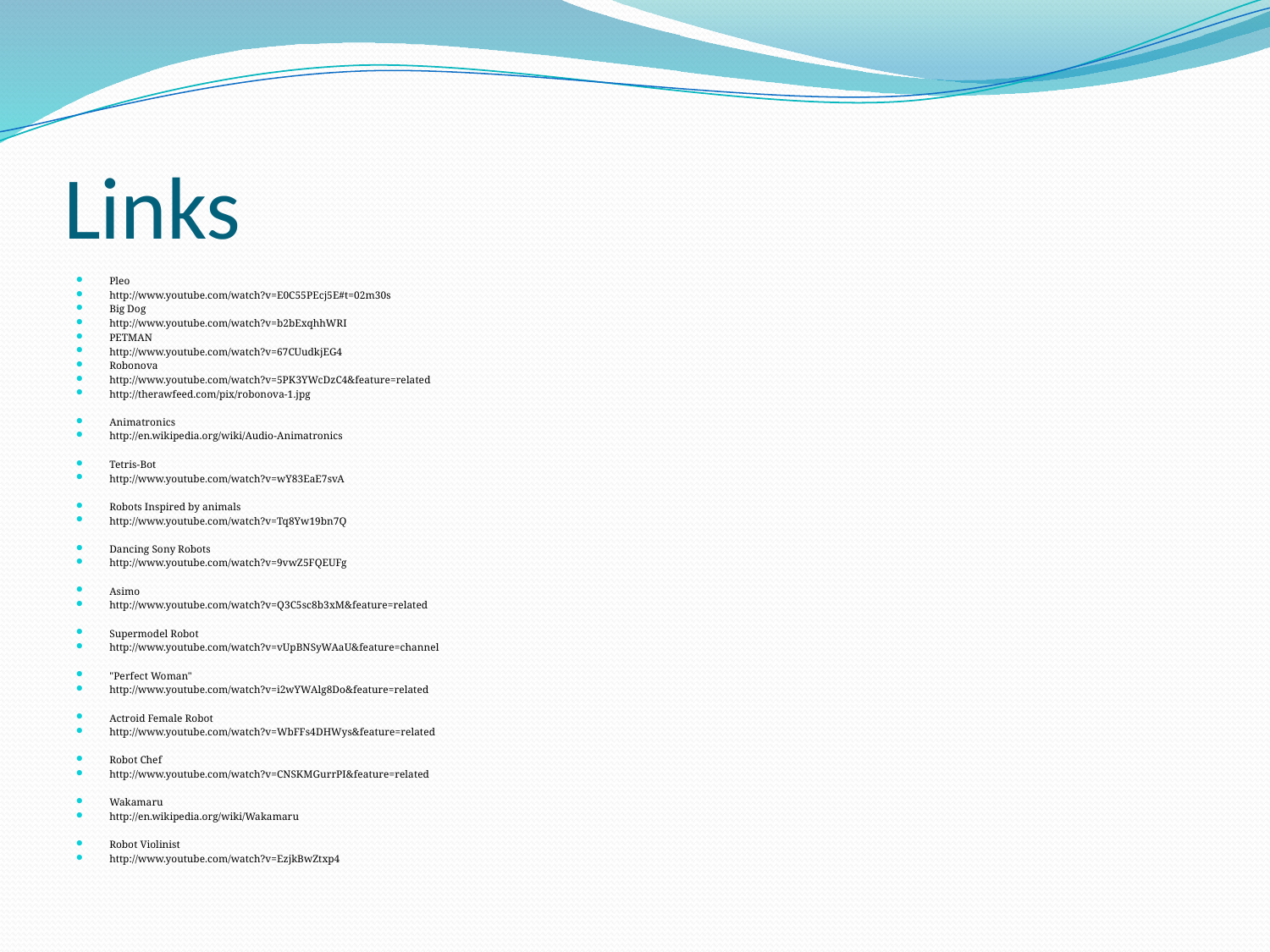

# Links
Pleo
http://www.youtube.com/watch?v=E0C55PEcj5E#t=02m30s
Big Dog
http://www.youtube.com/watch?v=b2bExqhhWRI
PETMAN
http://www.youtube.com/watch?v=67CUudkjEG4
Robonova
http://www.youtube.com/watch?v=5PK3YWcDzC4&feature=related
http://therawfeed.com/pix/robonova-1.jpg

Animatronics
http://en.wikipedia.org/wiki/Audio-Animatronics

Tetris-Bot
http://www.youtube.com/watch?v=wY83EaE7svA

Robots Inspired by animals
http://www.youtube.com/watch?v=Tq8Yw19bn7Q

Dancing Sony Robots
http://www.youtube.com/watch?v=9vwZ5FQEUFg

Asimo
http://www.youtube.com/watch?v=Q3C5sc8b3xM&feature=related

Supermodel Robot
http://www.youtube.com/watch?v=vUpBNSyWAaU&feature=channel

"Perfect Woman"
http://www.youtube.com/watch?v=i2wYWAlg8Do&feature=related

Actroid Female Robot
http://www.youtube.com/watch?v=WbFFs4DHWys&feature=related

Robot Chef
http://www.youtube.com/watch?v=CNSKMGurrPI&feature=related

Wakamaru
http://en.wikipedia.org/wiki/Wakamaru

Robot Violinist
http://www.youtube.com/watch?v=EzjkBwZtxp4